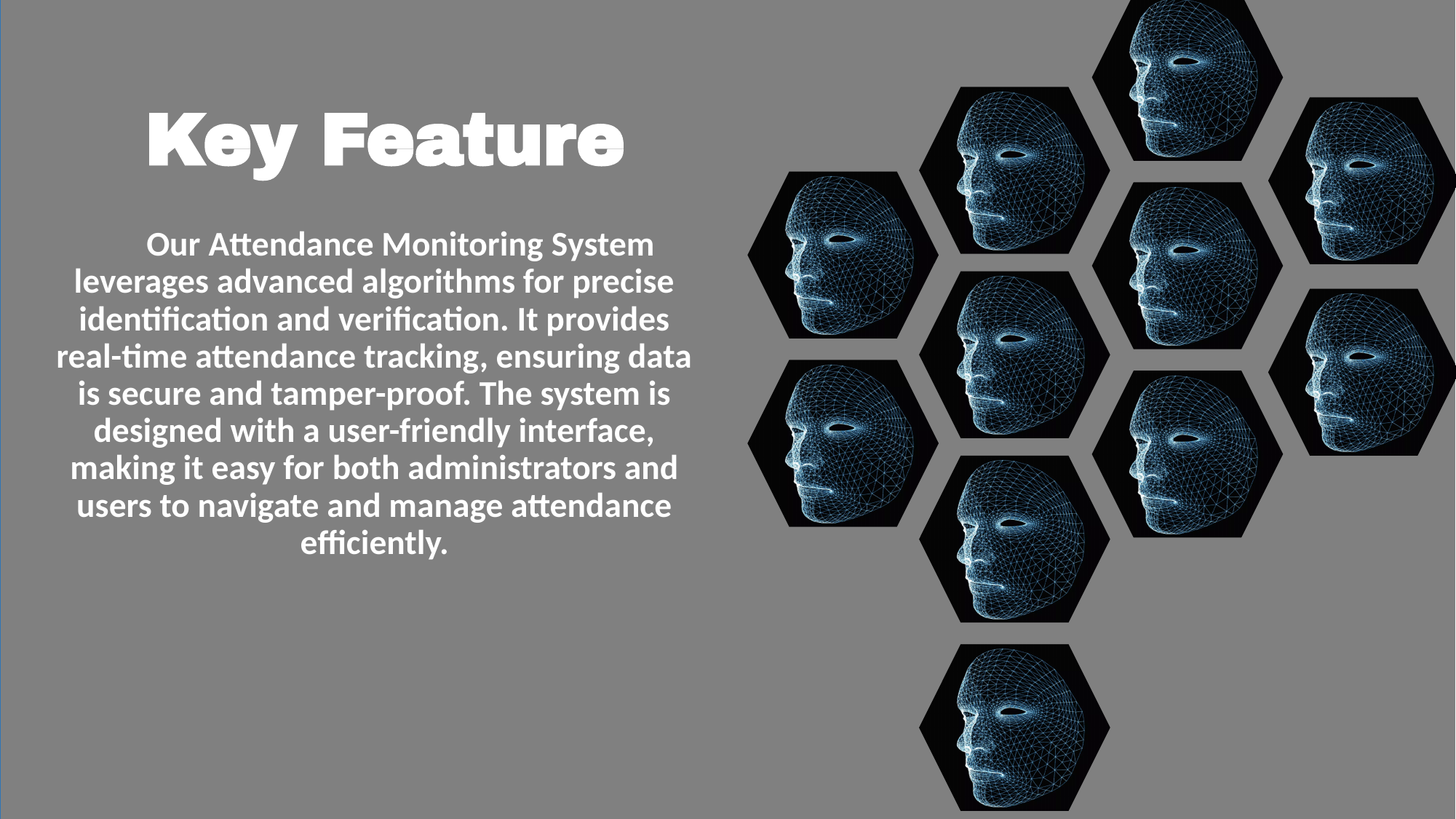

Key Feature
Our Attendance Monitoring System leverages advanced algorithms for precise identification and verification. It provides real-time attendance tracking, ensuring data is secure and tamper-proof. The system is designed with a user-friendly interface, making it easy for both administrators and users to navigate and manage attendance efficiently.